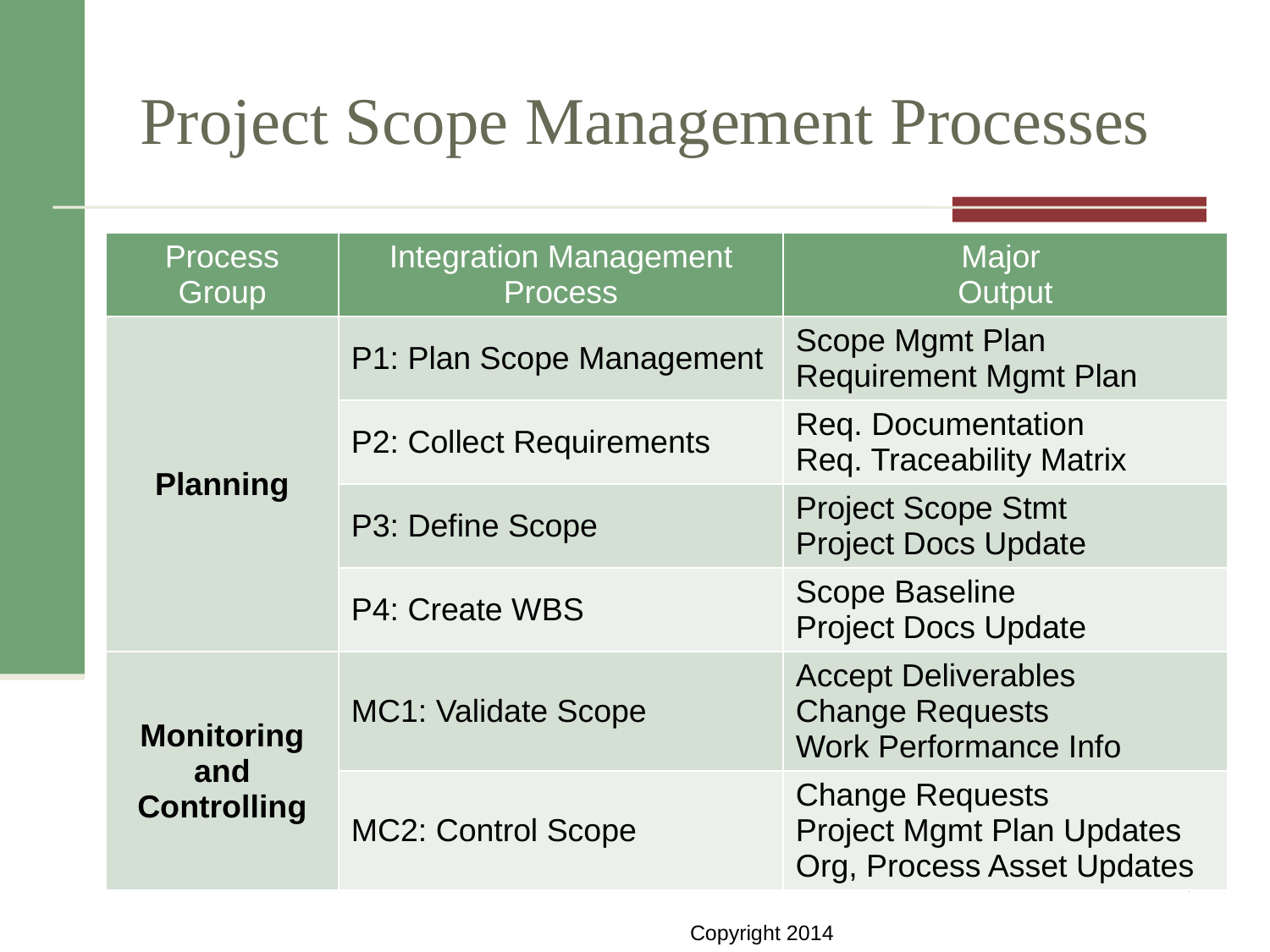

# Project Scope Management Processes
| Process Group | Integration Management Process | Major Output |
| --- | --- | --- |
| Planning | P1: Plan Scope Management | Scope Mgmt Plan Requirement Mgmt Plan |
|  | P2: Collect Requirements | Req. Documentation Req. Traceability Matrix |
|  | P3: Define Scope | Project Scope Stmt Project Docs Update |
|  | P4: Create WBS | Scope Baseline Project Docs Update |
| Monitoring and Controlling | MC1: Validate Scope | Accept Deliverables Change Requests Work Performance Info |
|  | MC2: Control Scope | Change Requests Project Mgmt Plan Updates Org, Process Asset Updates |
5